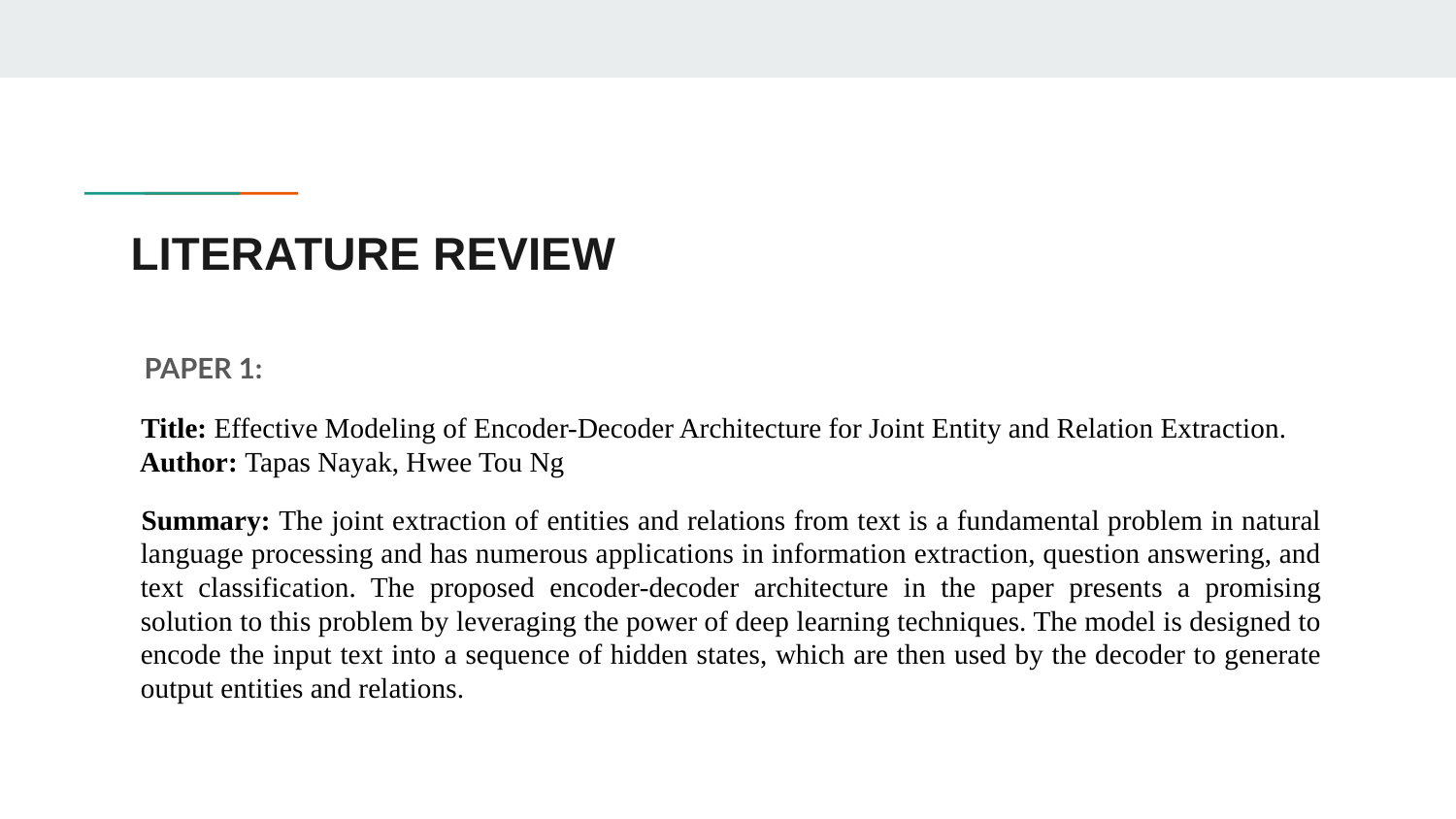

# LITERATURE REVIEW
  PAPER 1:
Title: Effective Modeling of Encoder-Decoder Architecture for Joint Entity and Relation Extraction.
Author: Tapas Nayak, Hwee Tou Ng
Summary: The joint extraction of entities and relations from text is a fundamental problem in natural language processing and has numerous applications in information extraction, question answering, and text classification. The proposed encoder-decoder architecture in the paper presents a promising solution to this problem by leveraging the power of deep learning techniques. The model is designed to encode the input text into a sequence of hidden states, which are then used by the decoder to generate output entities and relations.